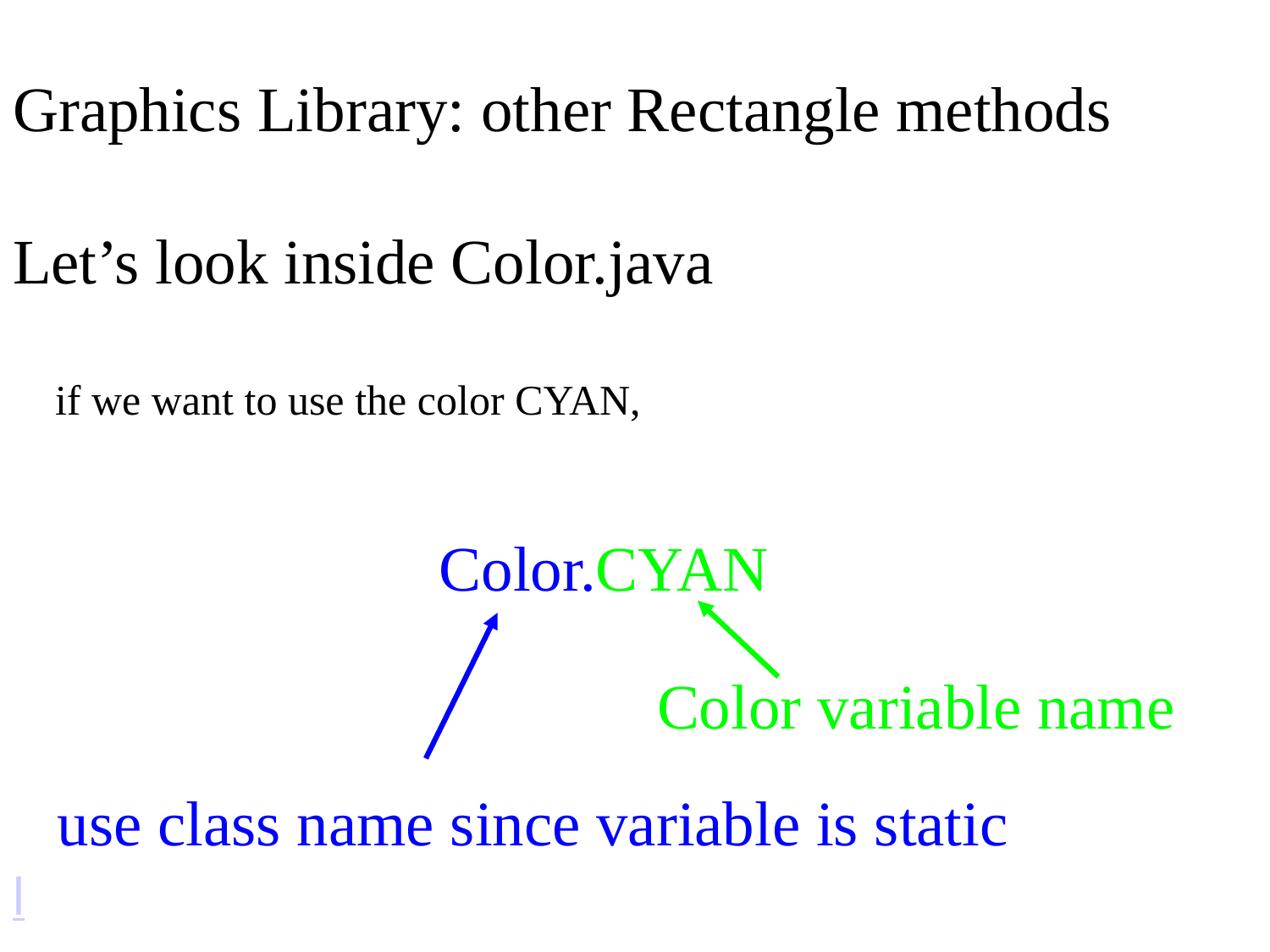

Graphics Library: other Rectangle methods

Let’s look inside Color.java

    if we want to use the color CYAN,

l

Color.CYAN
Color variable name
use class name since variable is static